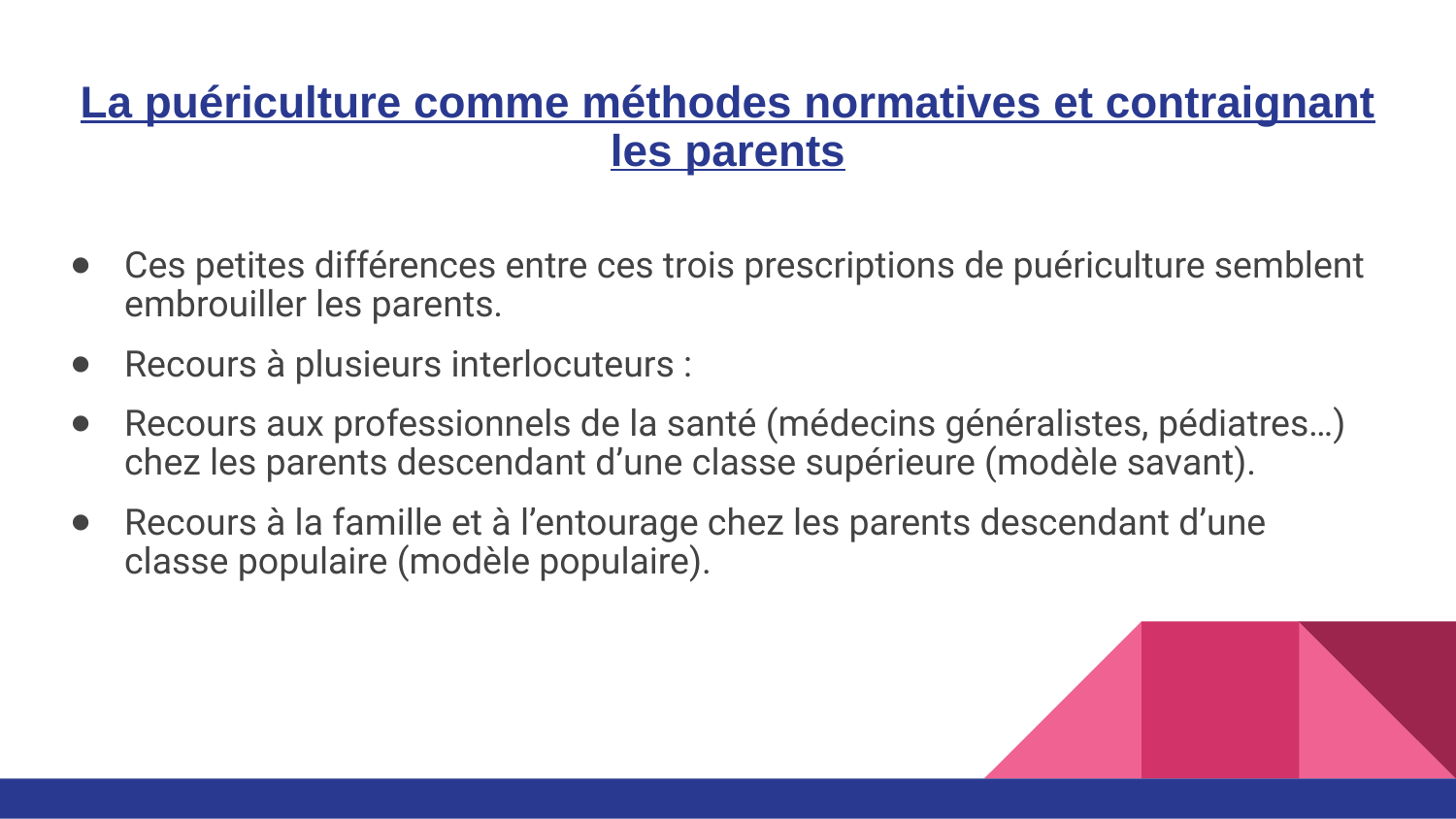

# La puériculture comme méthodes normatives et contraignant les parents

Ces petites différences entre ces trois prescriptions de puériculture semblent embrouiller les parents.
Recours à plusieurs interlocuteurs :
Recours aux professionnels de la santé (médecins généralistes, pédiatres…) chez les parents descendant d’une classe supérieure (modèle savant).
Recours à la famille et à l’entourage chez les parents descendant d’une classe populaire (modèle populaire).